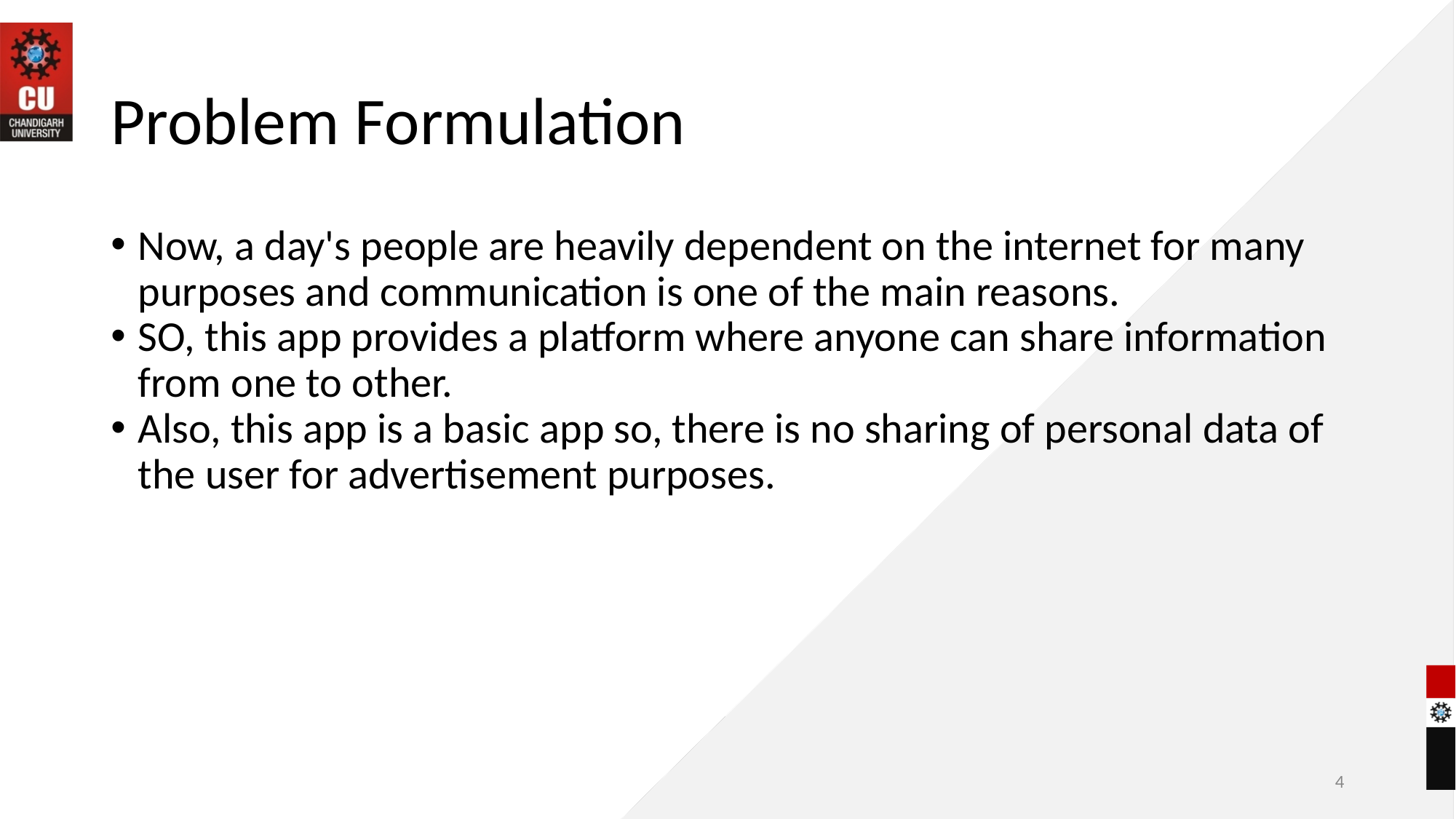

# Problem Formulation
Now, a day's people are heavily dependent on the internet for many purposes and communication is one of the main reasons.
SO, this app provides a platform where anyone can share information from one to other.
Also, this app is a basic app so, there is no sharing of personal data of the user for advertisement purposes.

4